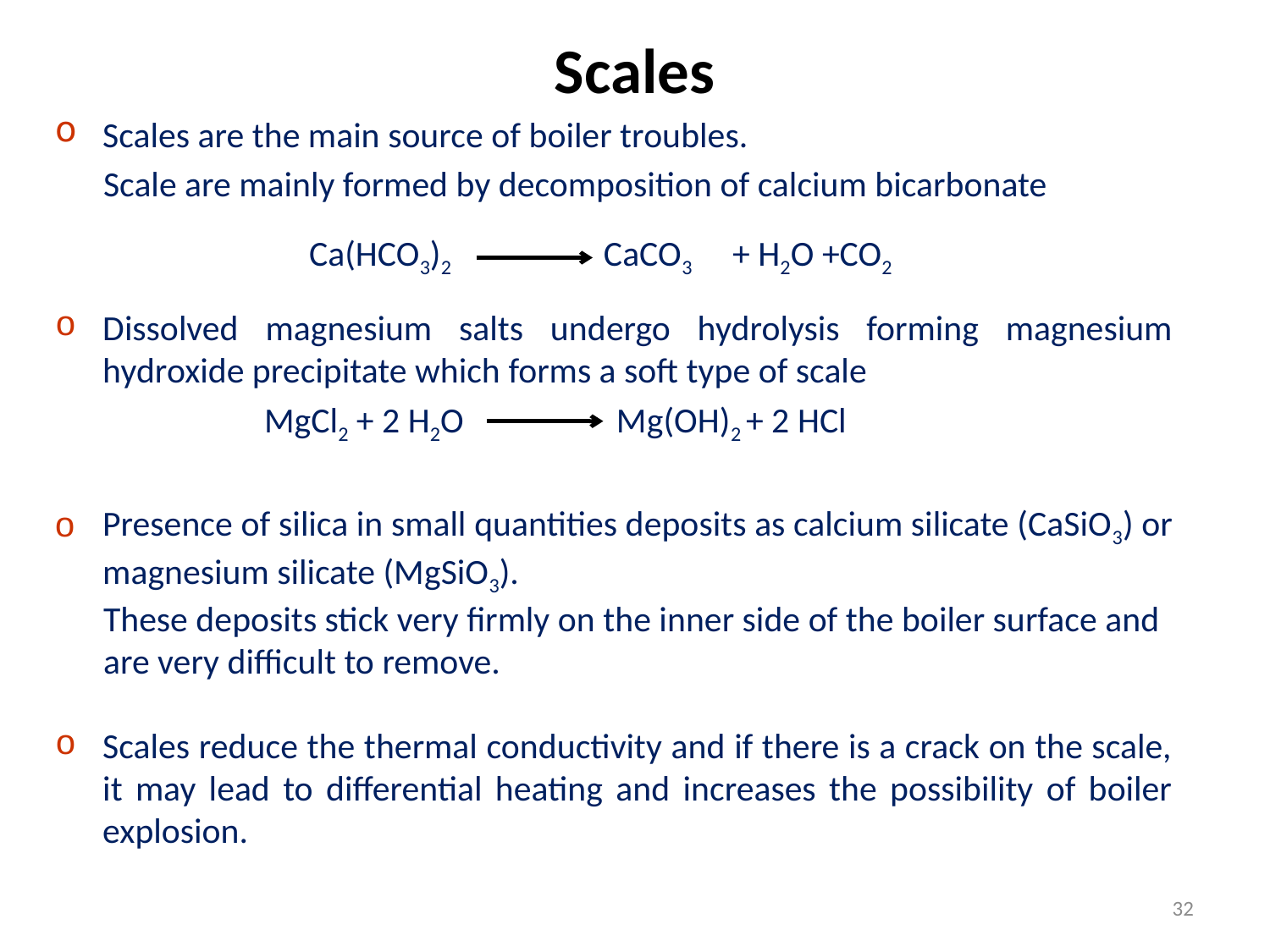

# Scales
Scales are the main source of boiler troubles.
      Scale are mainly formed by decomposition of calcium bicarbonate

		Ca(HCO3)2                   CaCO3     + H2O +CO2

Dissolved magnesium salts undergo hydrolysis forming magnesium hydroxide precipitate which forms a soft type of scale
                          MgCl2 + 2 H2O                   Mg(OH)2 + 2 HCl

Presence of silica in small quantities deposits as calcium silicate (CaSiO3) or magnesium silicate (MgSiO3).
      These deposits stick very firmly on the inner side of the boiler surface and
      are very difficult to remove.

Scales reduce the thermal conductivity and if there is a crack on the scale, it may lead to differential heating and increases the possibility of boiler explosion.

32